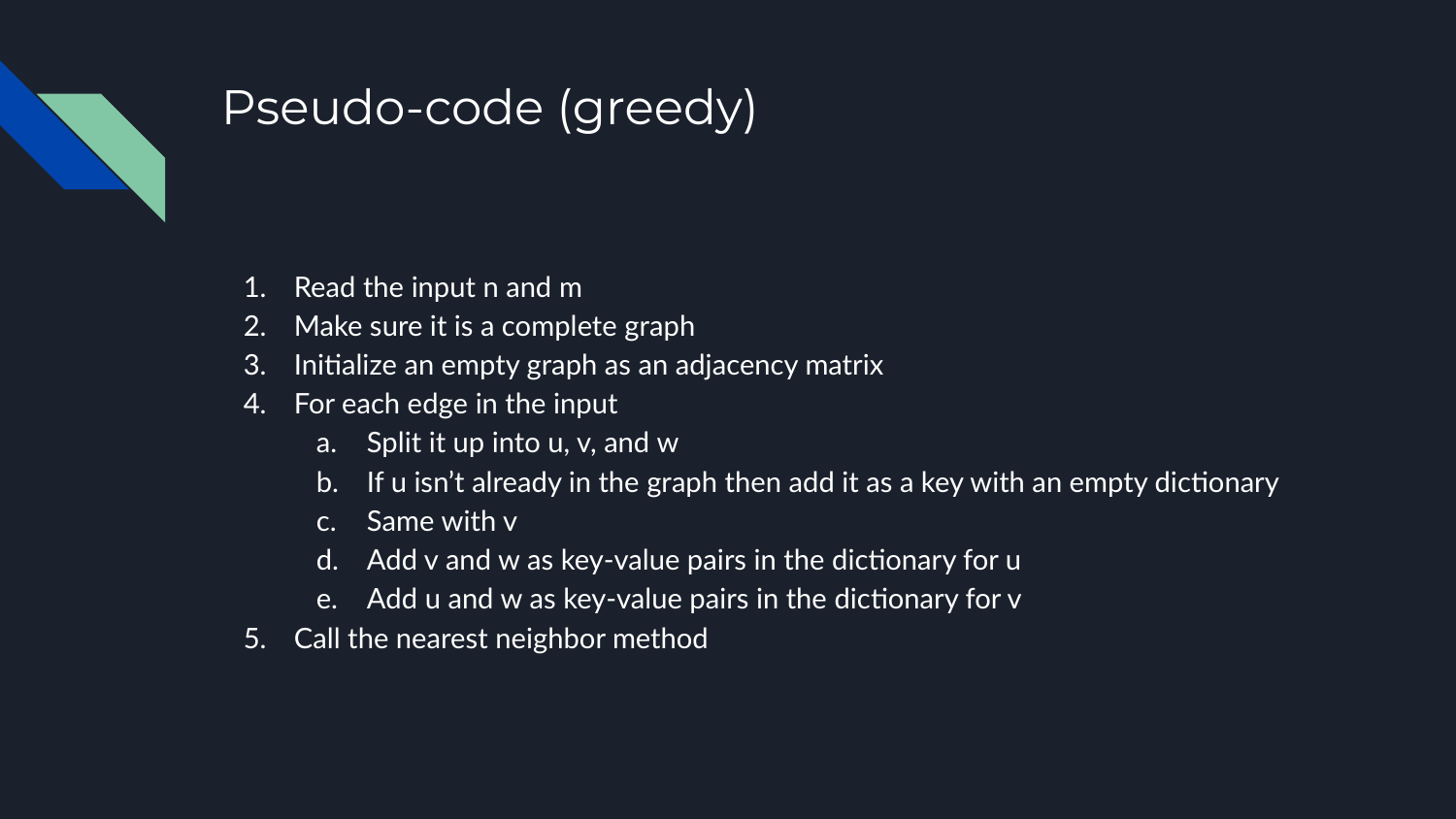

# Pseudo-code (greedy)
Read the input n and m
Make sure it is a complete graph
Initialize an empty graph as an adjacency matrix
For each edge in the input
Split it up into u, v, and w
If u isn’t already in the graph then add it as a key with an empty dictionary
Same with v
Add v and w as key-value pairs in the dictionary for u
Add u and w as key-value pairs in the dictionary for v
Call the nearest neighbor method